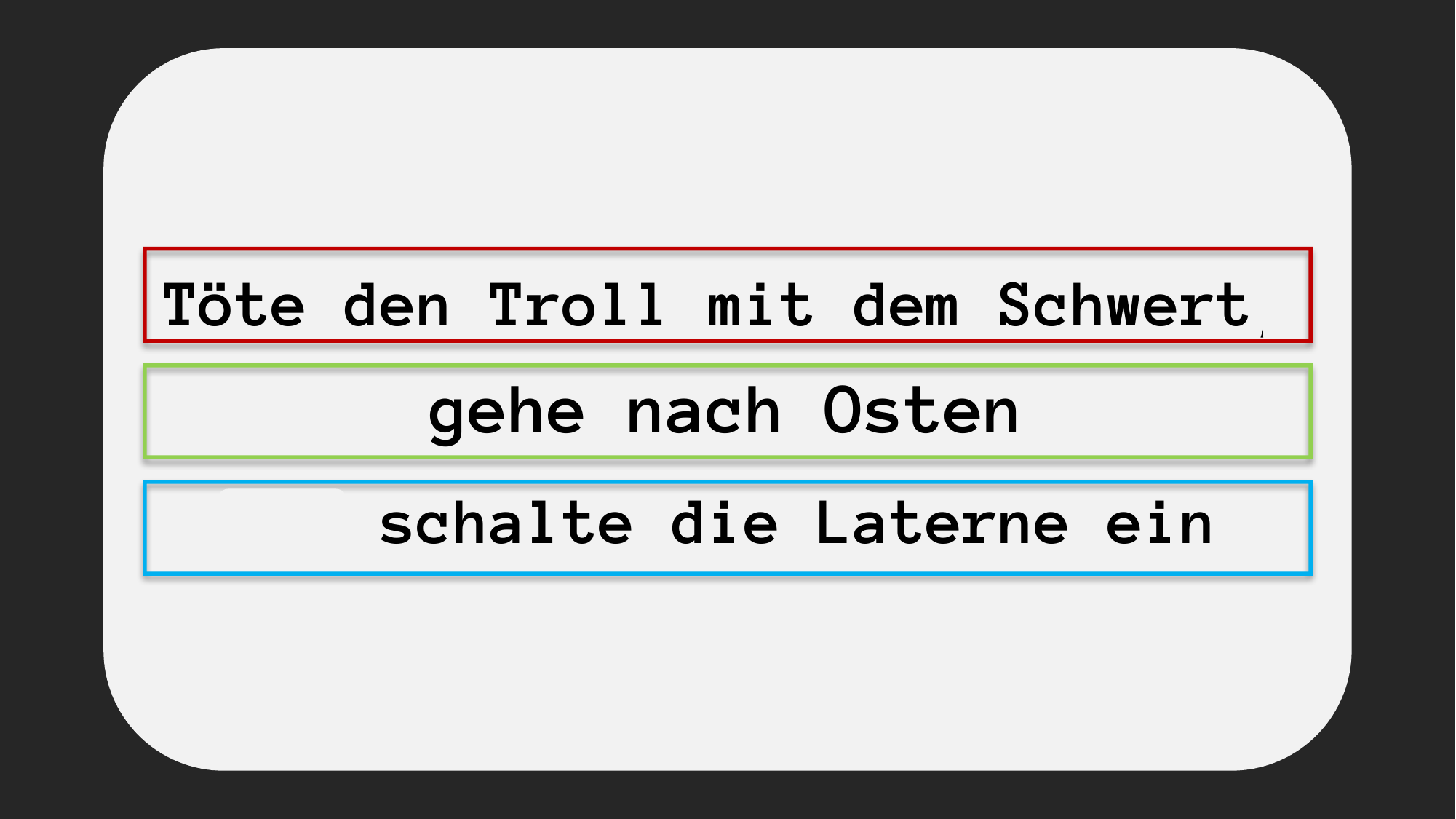

Töte den Troll mit dem Schwert,

# gehe nach Osten

und schalte die Laterne ein